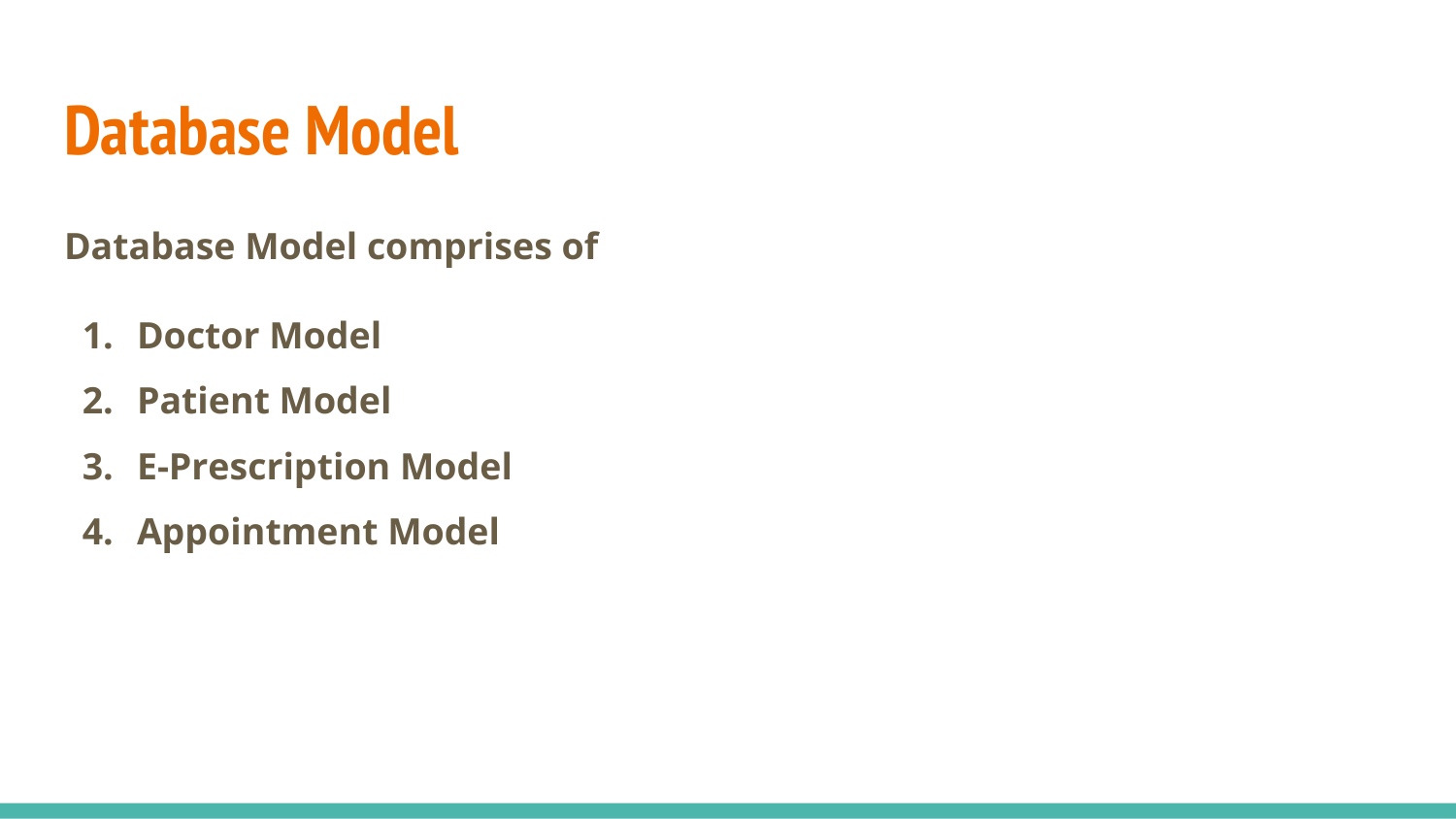

# Database Model
Database Model comprises of
Doctor Model
Patient Model
E-Prescription Model
Appointment Model